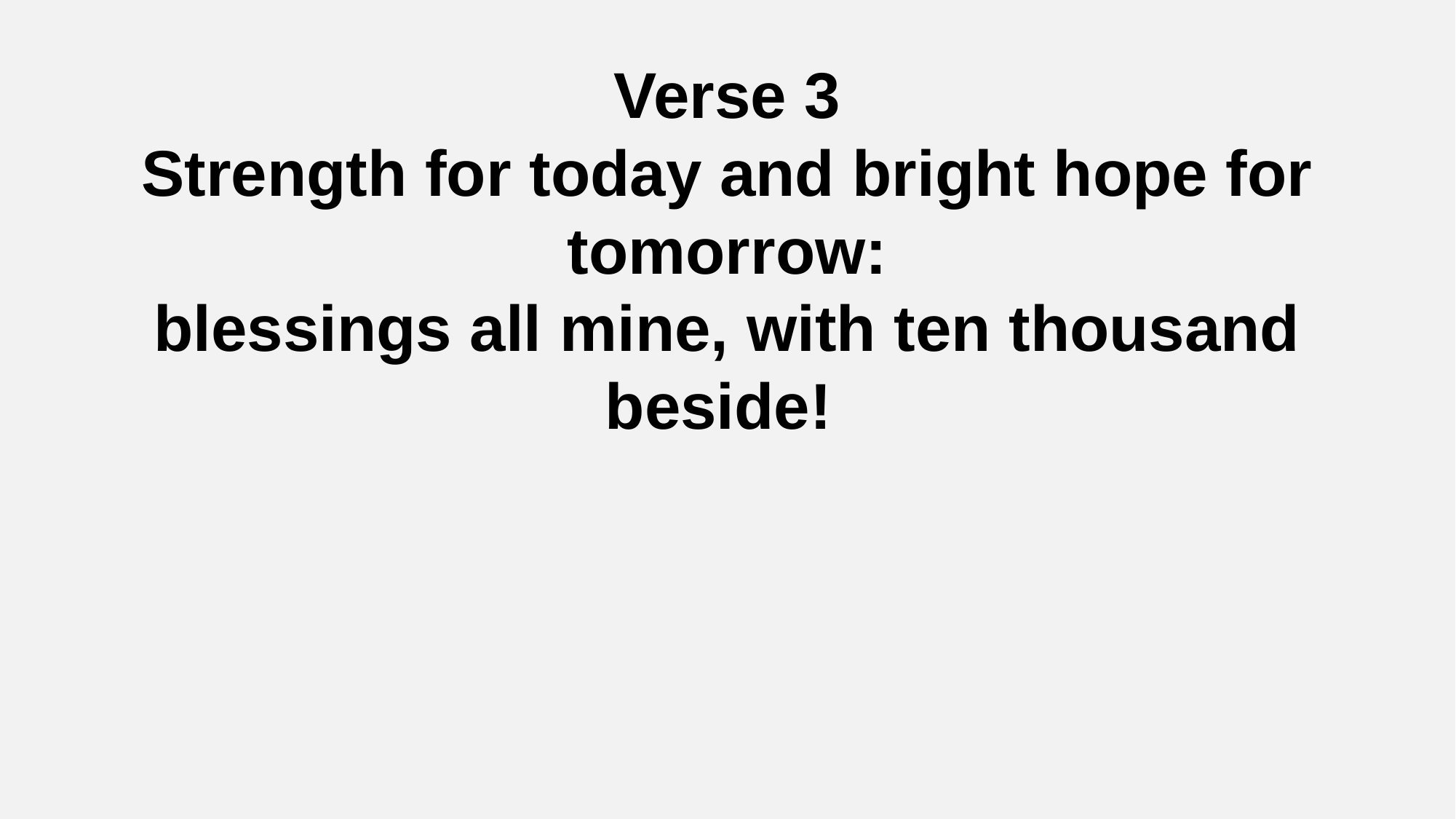

Verse 3
Strength for today and bright hope for tomorrow:
blessings all mine, with ten thousand beside!